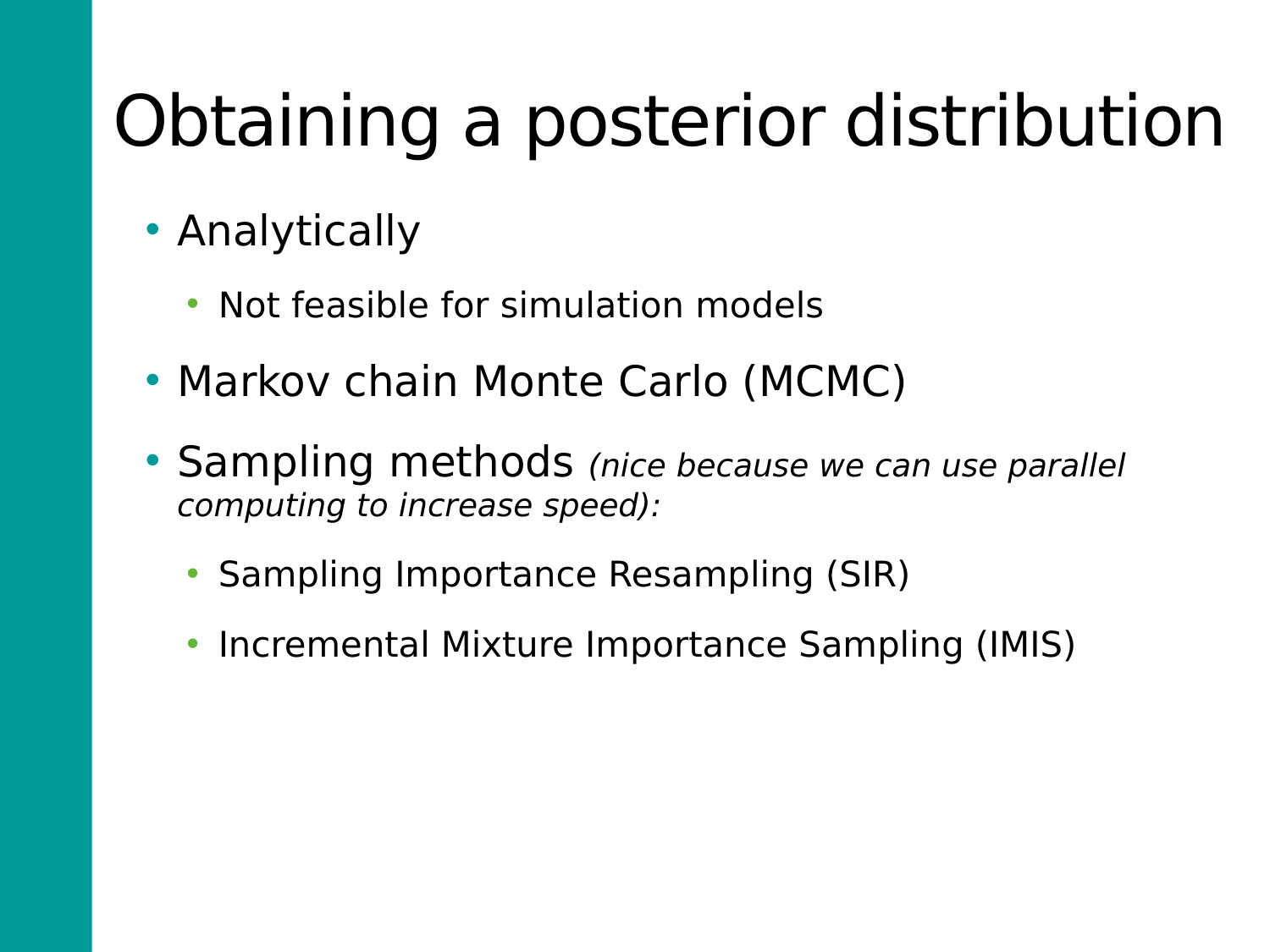

# Obtaining a posterior distribution
Analytically
Not feasible for simulation models
Markov chain Monte Carlo (MCMC)
Sampling methods (nice because we can use parallel computing to increase speed):
Sampling Importance Resampling (SIR)
Incremental Mixture Importance Sampling (IMIS)